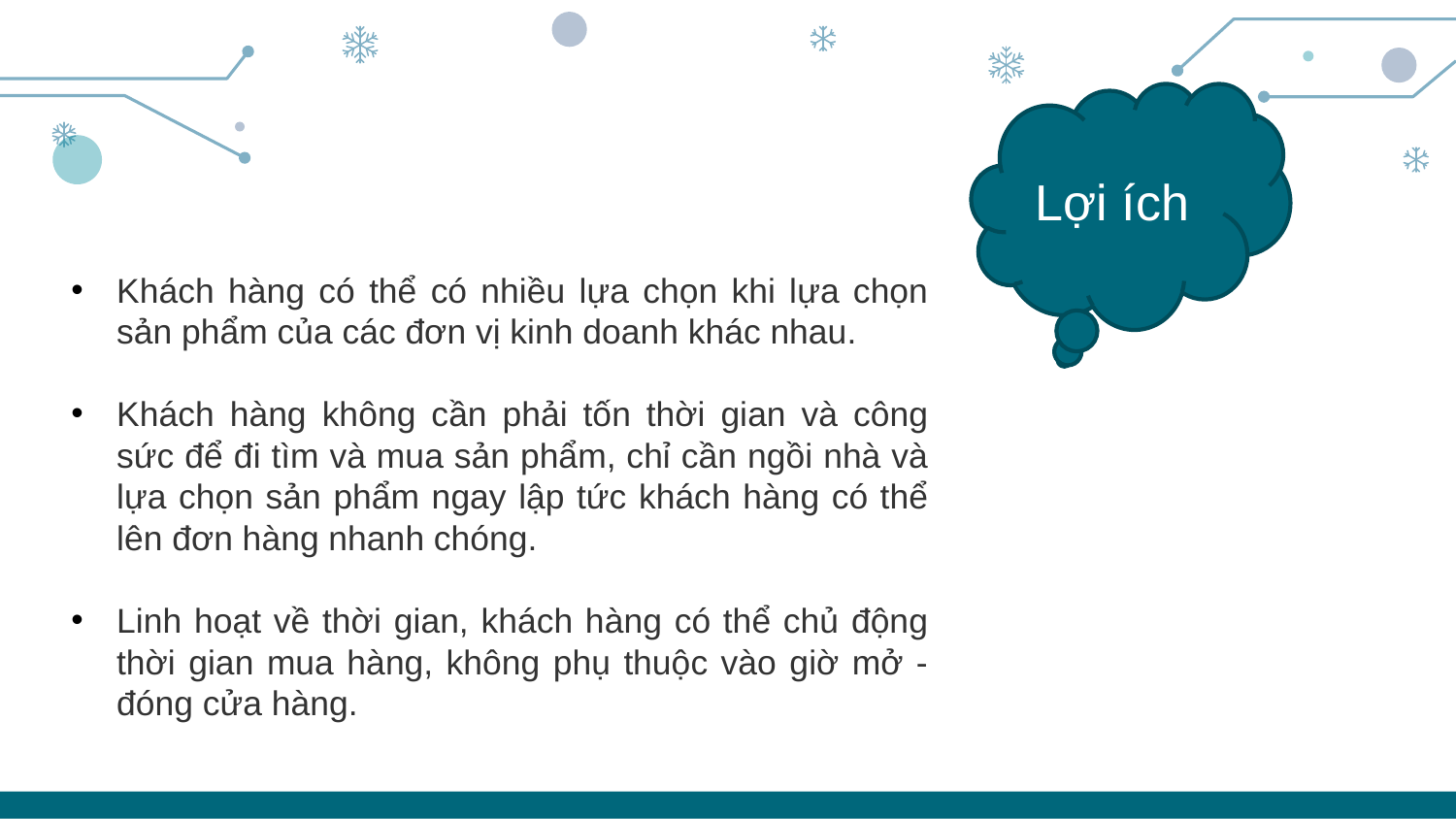

Lợi ích
Khách hàng có thể có nhiều lựa chọn khi lựa chọn sản phẩm của các đơn vị kinh doanh khác nhau.

Khách hàng không cần phải tốn thời gian và công sức để đi tìm và mua sản phẩm, chỉ cần ngồi nhà và lựa chọn sản phẩm ngay lập tức khách hàng có thể lên đơn hàng nhanh chóng.

Linh hoạt về thời gian, khách hàng có thể chủ động thời gian mua hàng, không phụ thuộc vào giờ mở - đóng cửa hàng.